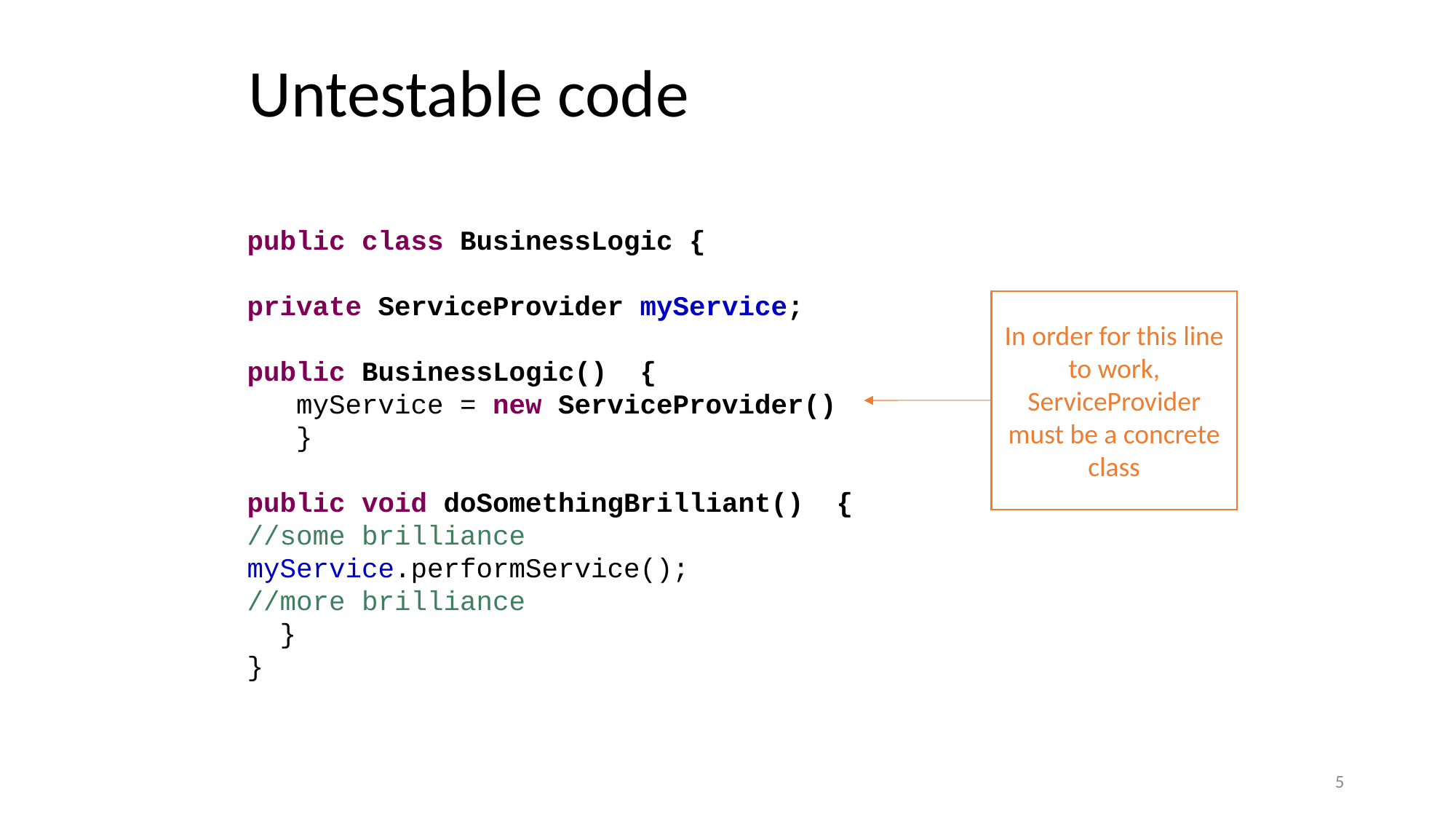

# Untestable code
public class BusinessLogic {

private ServiceProvider myService;

public BusinessLogic()  {
   myService = new ServiceProvider()
   }

public void doSomethingBrilliant()  {
//some brilliance
myService.performService();
//more brilliance
  }
}
In order for this line to work, ServiceProvider must be a concrete class
5